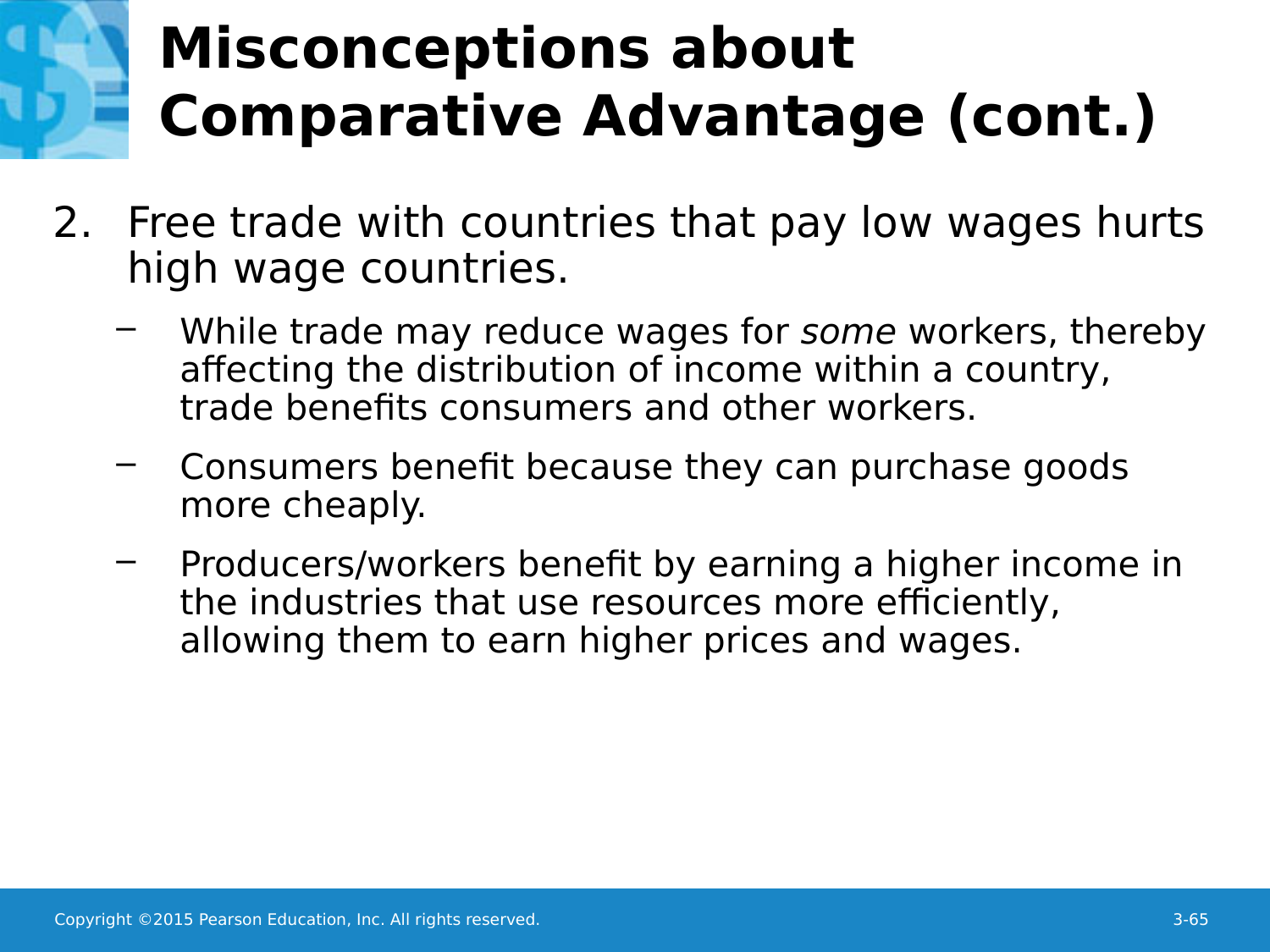

# Misconceptions about Comparative Advantage (cont.)
Free trade with countries that pay low wages hurts high wage countries.
While trade may reduce wages for some workers, thereby affecting the distribution of income within a country, trade benefits consumers and other workers.
Consumers benefit because they can purchase goods more cheaply.
Producers/workers benefit by earning a higher income in the industries that use resources more efficiently, allowing them to earn higher prices and wages.